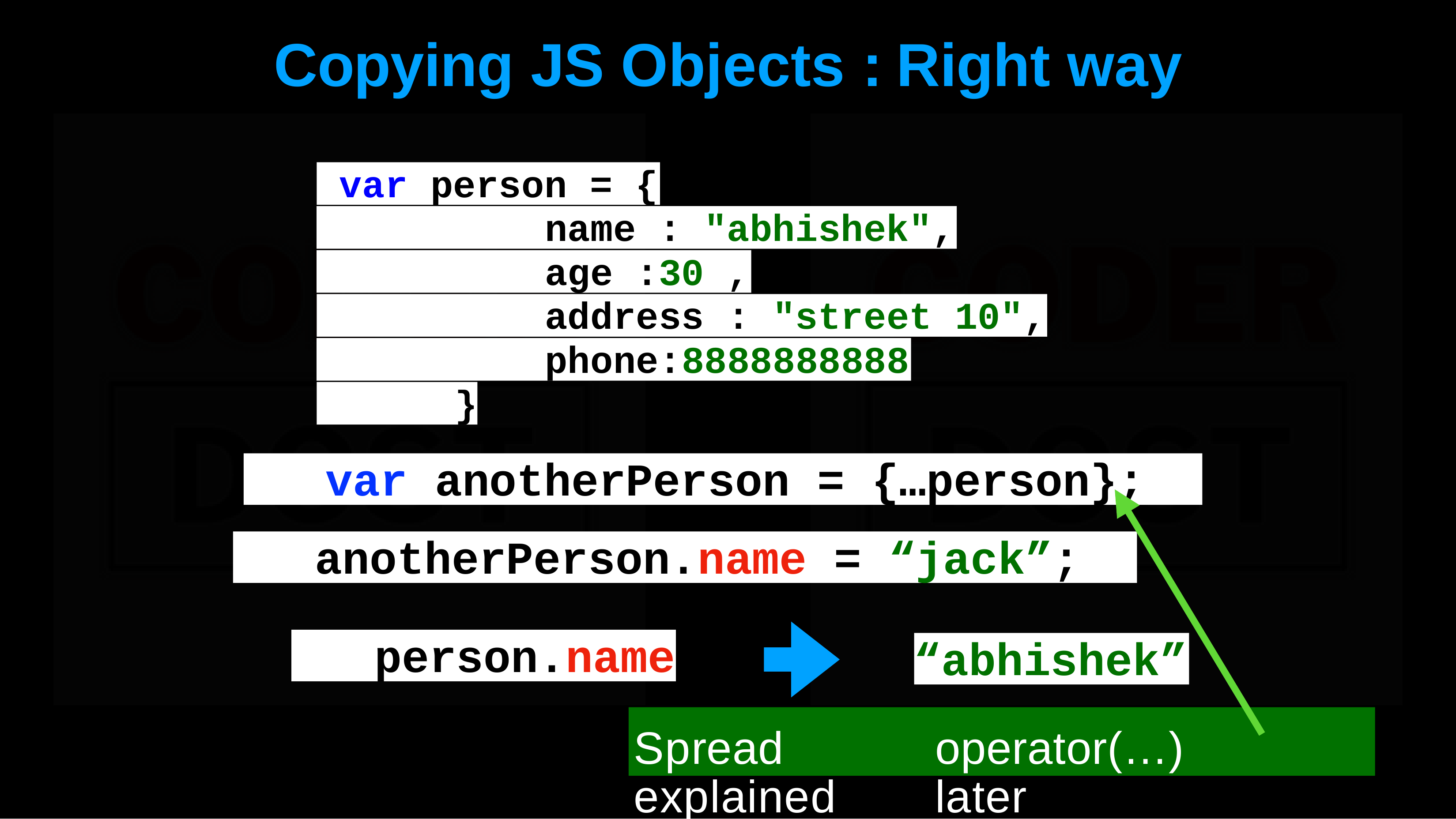

# Copying	JS	Objects	:	Right	way
var person = {
name : "abhishek",
age :30 ,
address : "street 10",
phone:8888888888
}
var anotherPerson = {…person};

anotherPerson.name = “jack”;

person.name
“abhishek”

Spread	operator(…)	explained	later